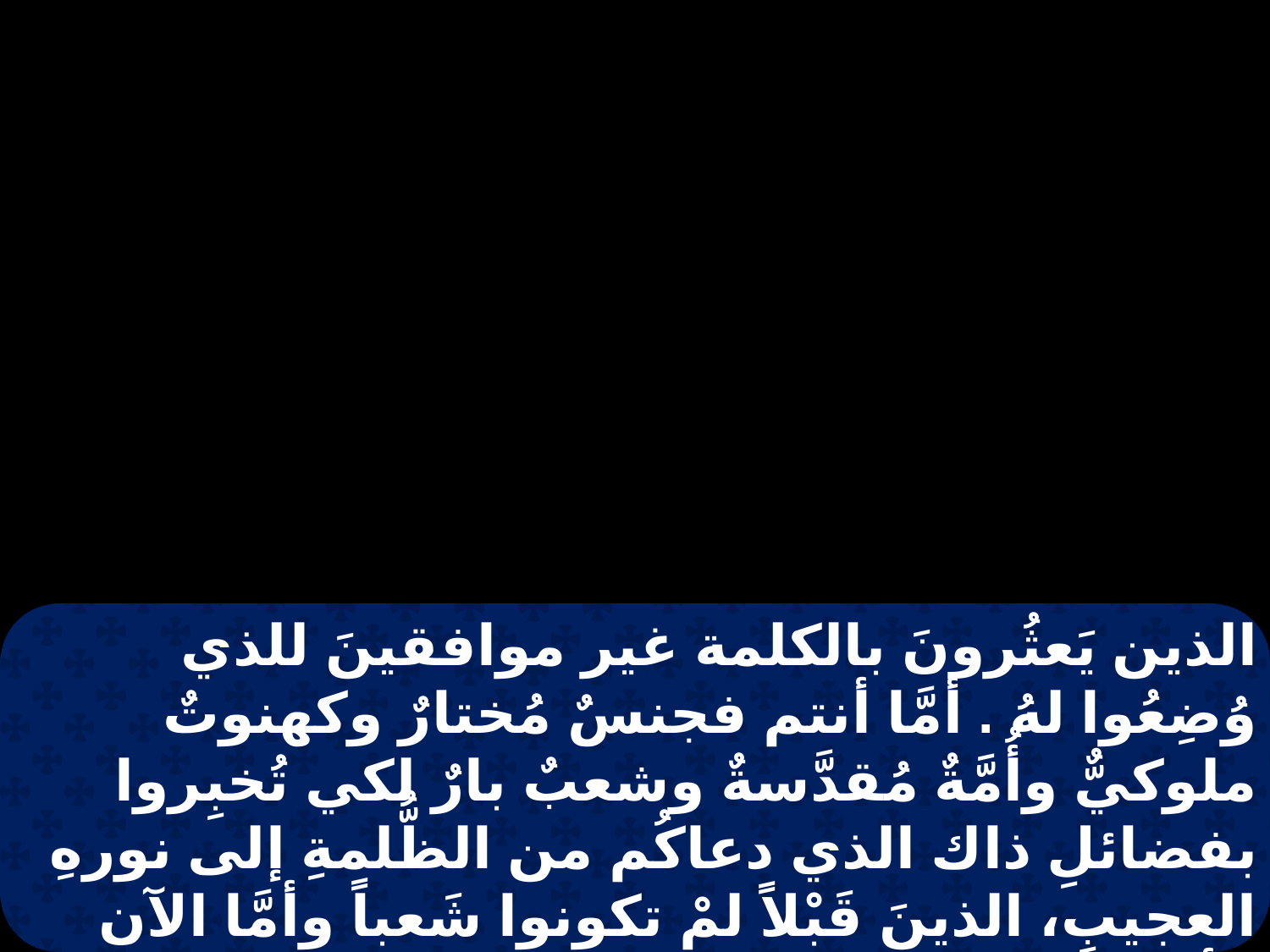

الذين يَعثُرونَ بالكلمة غير موافقينَ للذي وُضِعُوا لهُ . أمَّا أنتم فجنسٌ مُختارٌ وكهنوتٌ ملوكيٌّ وأُمَّةٌ مُقدَّسةٌ وشعبٌ بارٌ لكي تُخبِروا بفضائلِ ذاك الذي دعاكُم من الظُّلمةِ إلى نورهِ العجيبِ، الذينَ قَبْلاً لمْ تكونوا شَعباً وأمَّا الآن فأنتُم صِرتُم شعبُ الله، الذين كنتُم غير مرحومينَ وأمَّا الآن فقد رُحِمتُمْ.